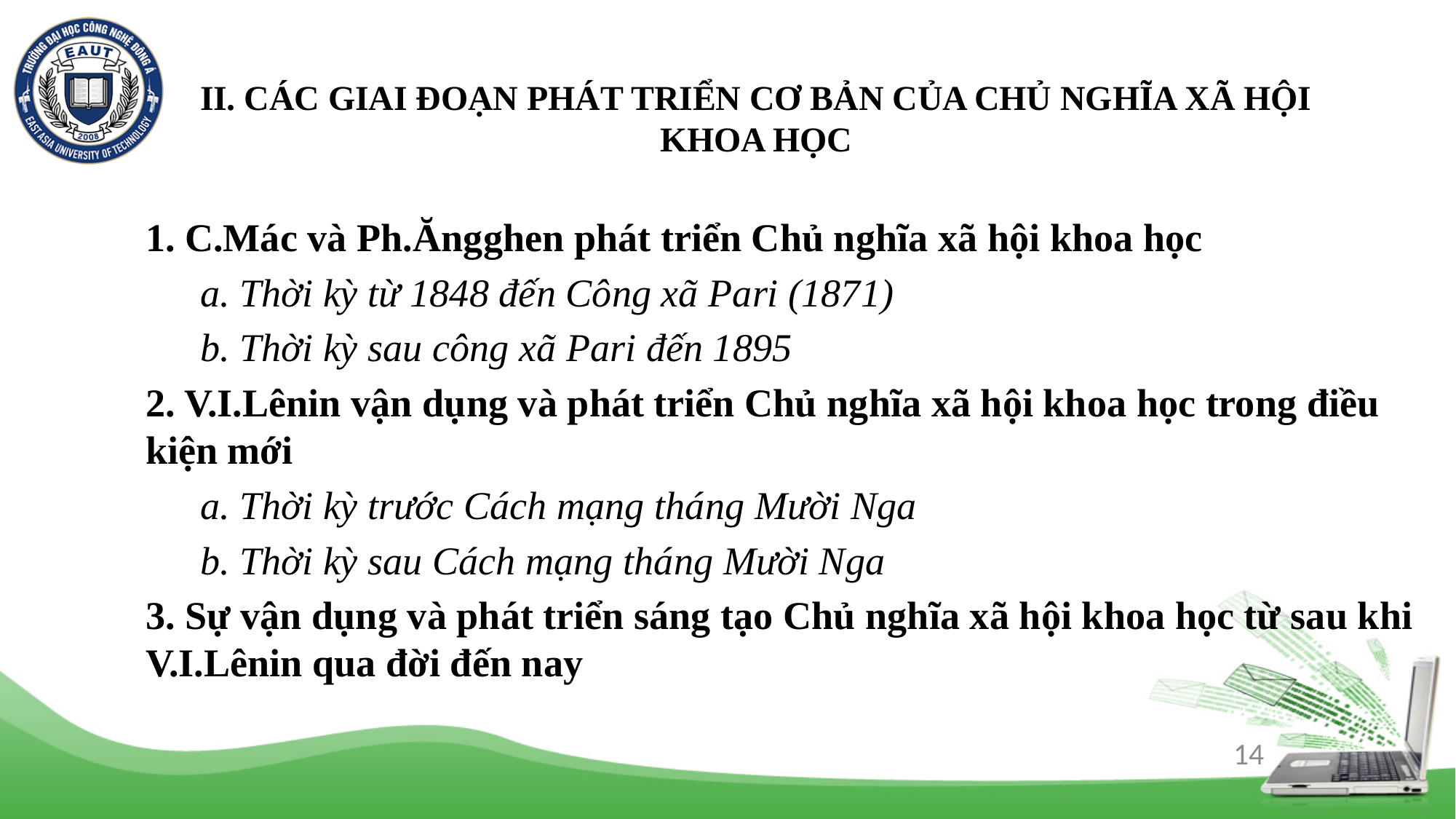

# II. CÁC GIAI ĐOẠN PHÁT TRIỂN CƠ BẢN CỦA CHỦ NGHĨA XÃ HỘI KHOA HỌC
1. C.Mác và Ph.Ăngghen phát triển Chủ nghĩa xã hội khoa học
a. Thời kỳ từ 1848 đến Công xã Pari (1871)
b. Thời kỳ sau công xã Pari đến 1895
2. V.I.Lênin vận dụng và phát triển Chủ nghĩa xã hội khoa học trong điều kiện mới
a. Thời kỳ trước Cách mạng tháng Mười Nga
b. Thời kỳ sau Cách mạng tháng Mười Nga
3. Sự vận dụng và phát triển sáng tạo Chủ nghĩa xã hội khoa học từ sau khi V.I.Lênin qua đời đến nay

14